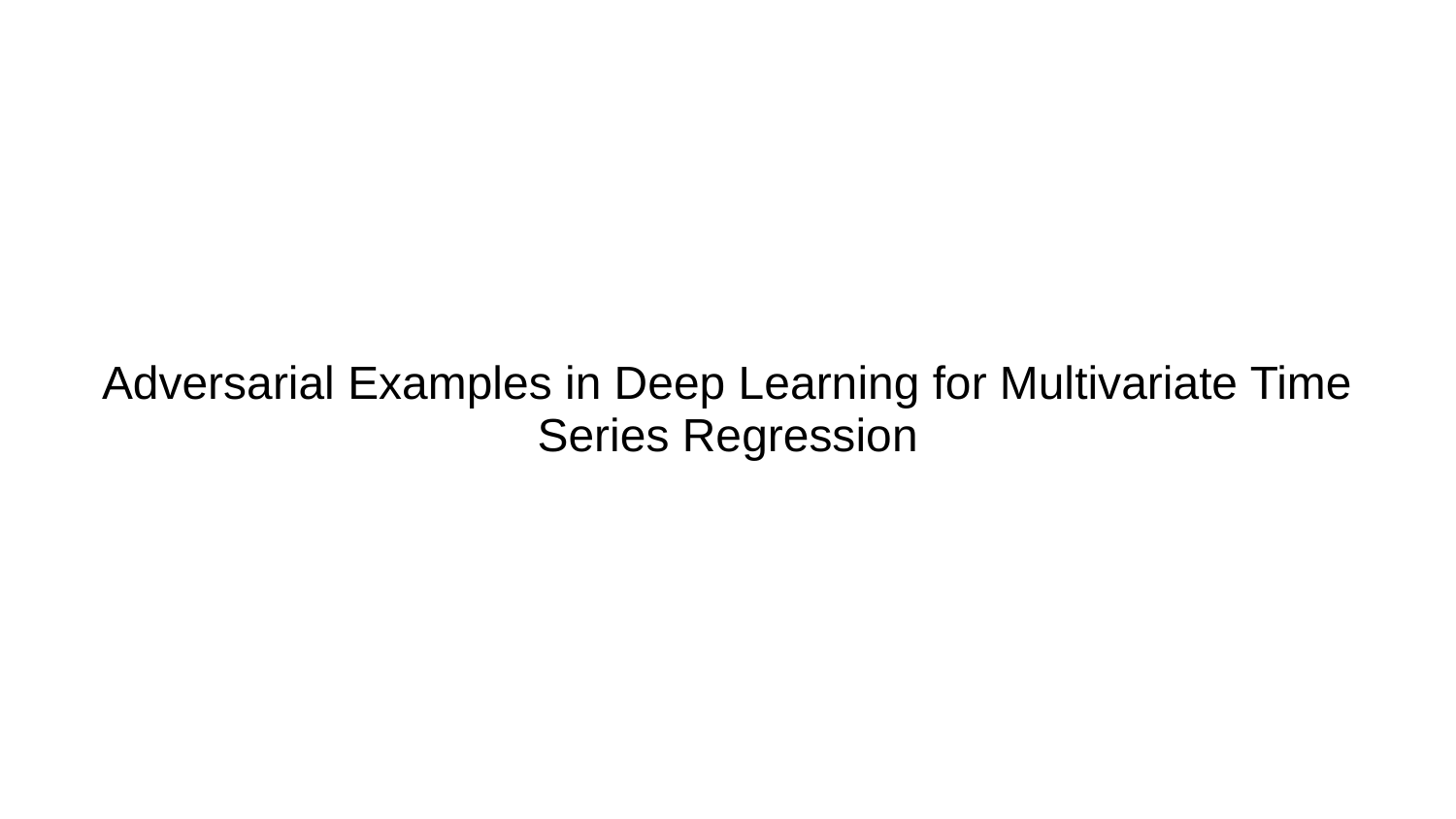

# Adversarial Examples in Deep Learning for Multivariate Time Series Regression